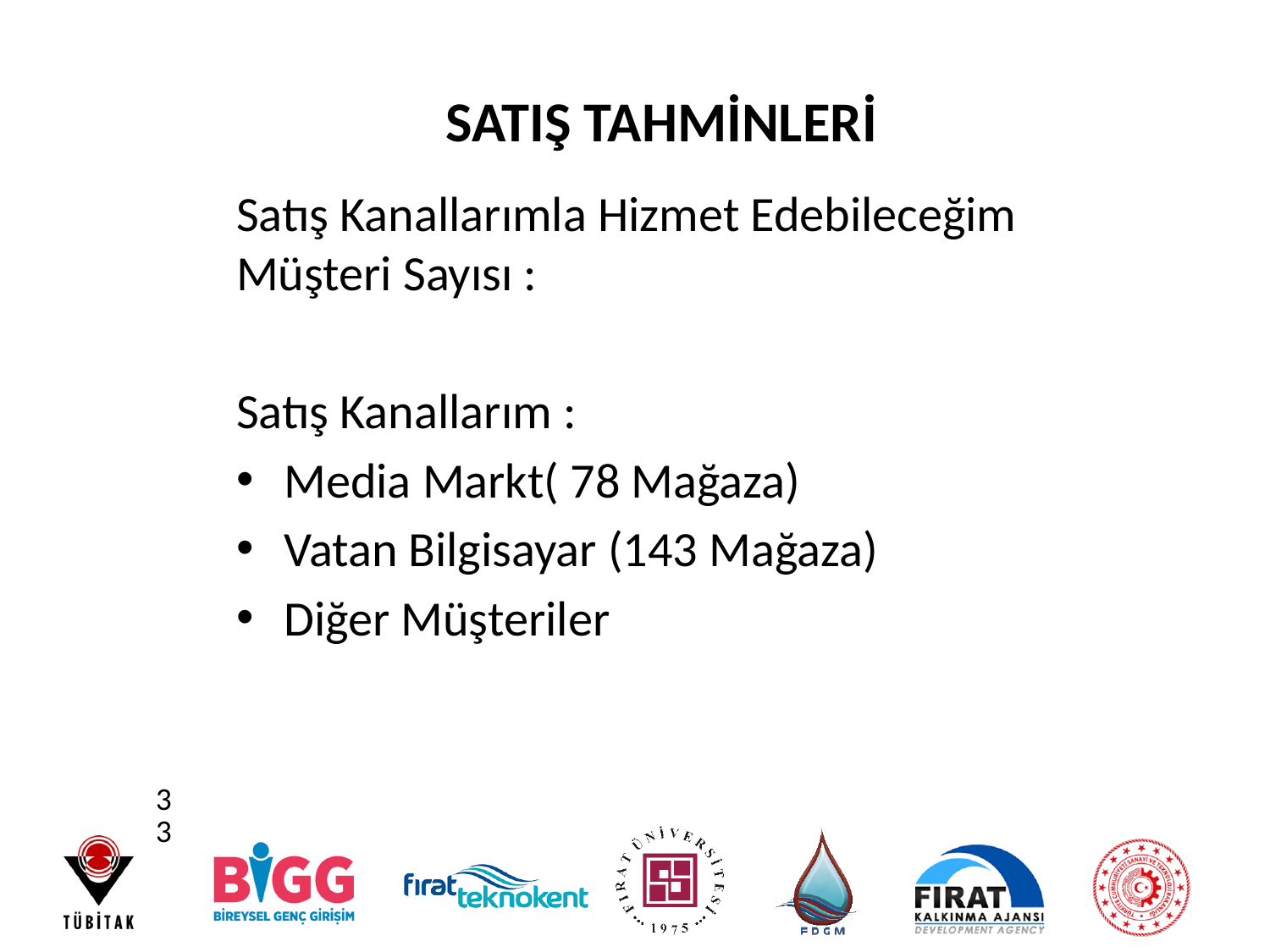

# SATIŞ TAHMİNLERİ
Satış Kanallarımla Hizmet Edebileceğim Müşteri Sayısı :

Satış Kanallarım :
Media Markt( 78 Mağaza)
Vatan Bilgisayar (143 Mağaza)
Diğer Müşteriler

33